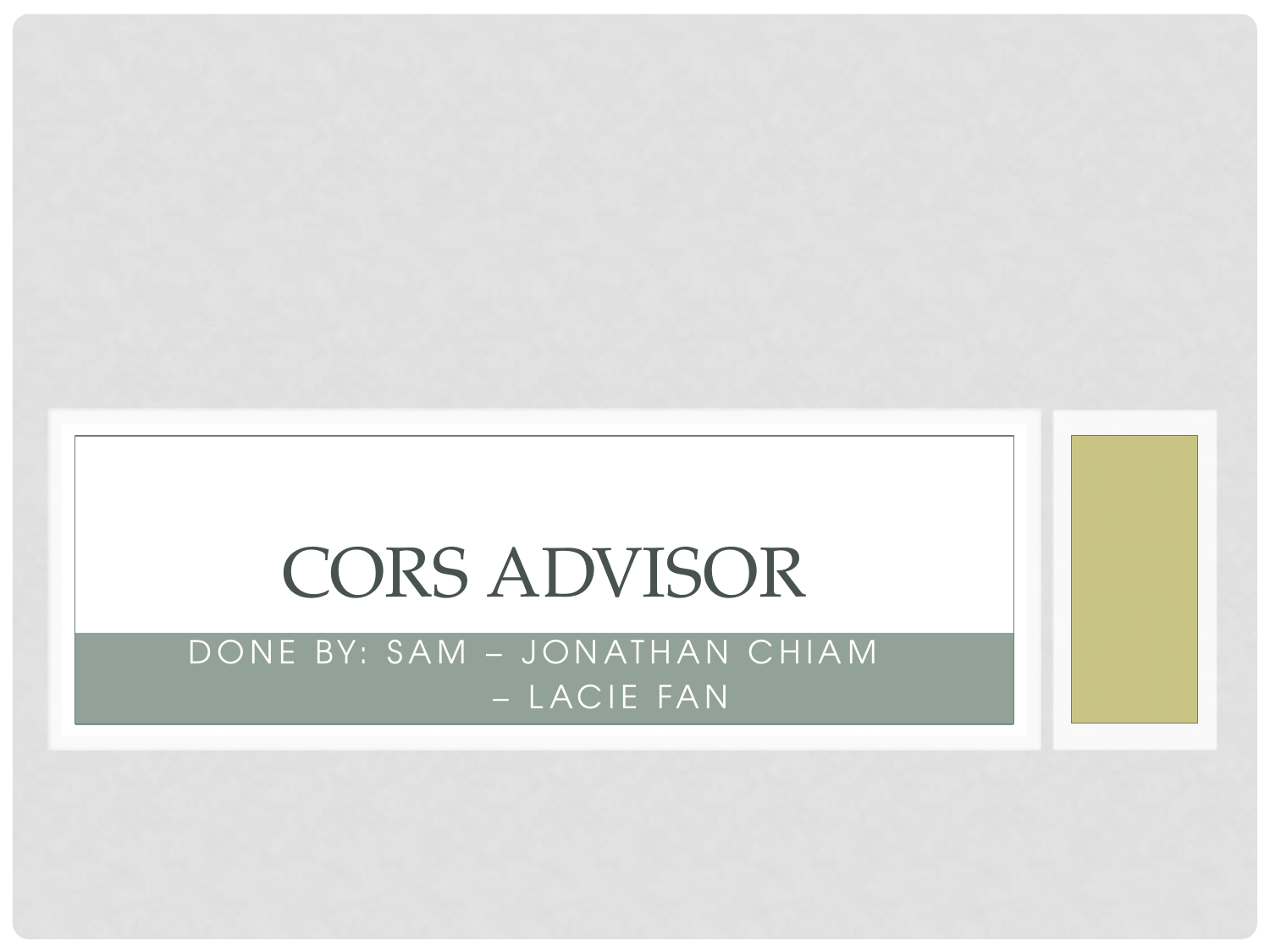

# CORS ADVISOR
Done by: Sam – Jonathan chiam
           – Lacie Fan